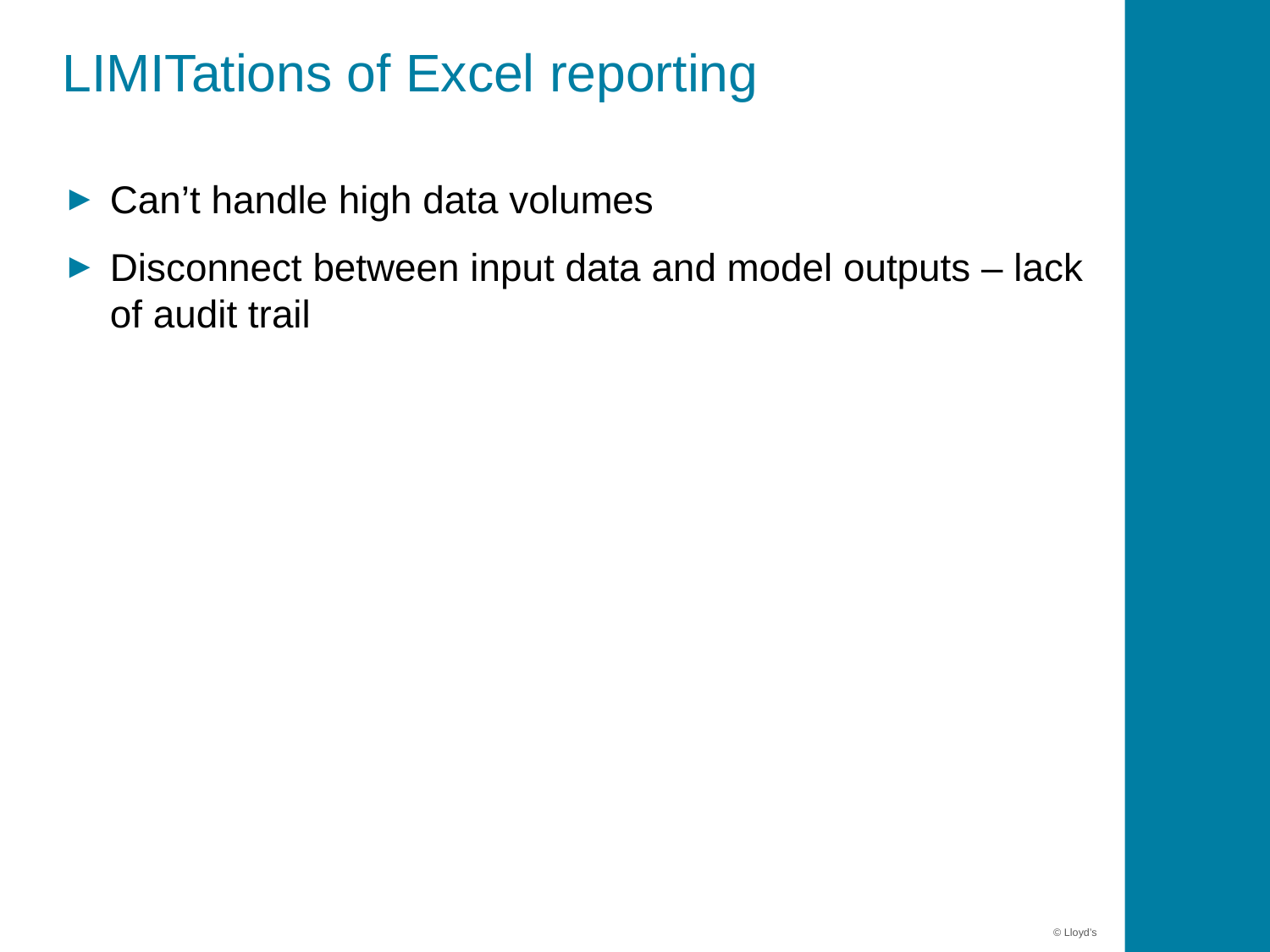

# LIMITations of Excel reporting
Can’t handle high data volumes
Disconnect between input data and model outputs – lack of audit trail